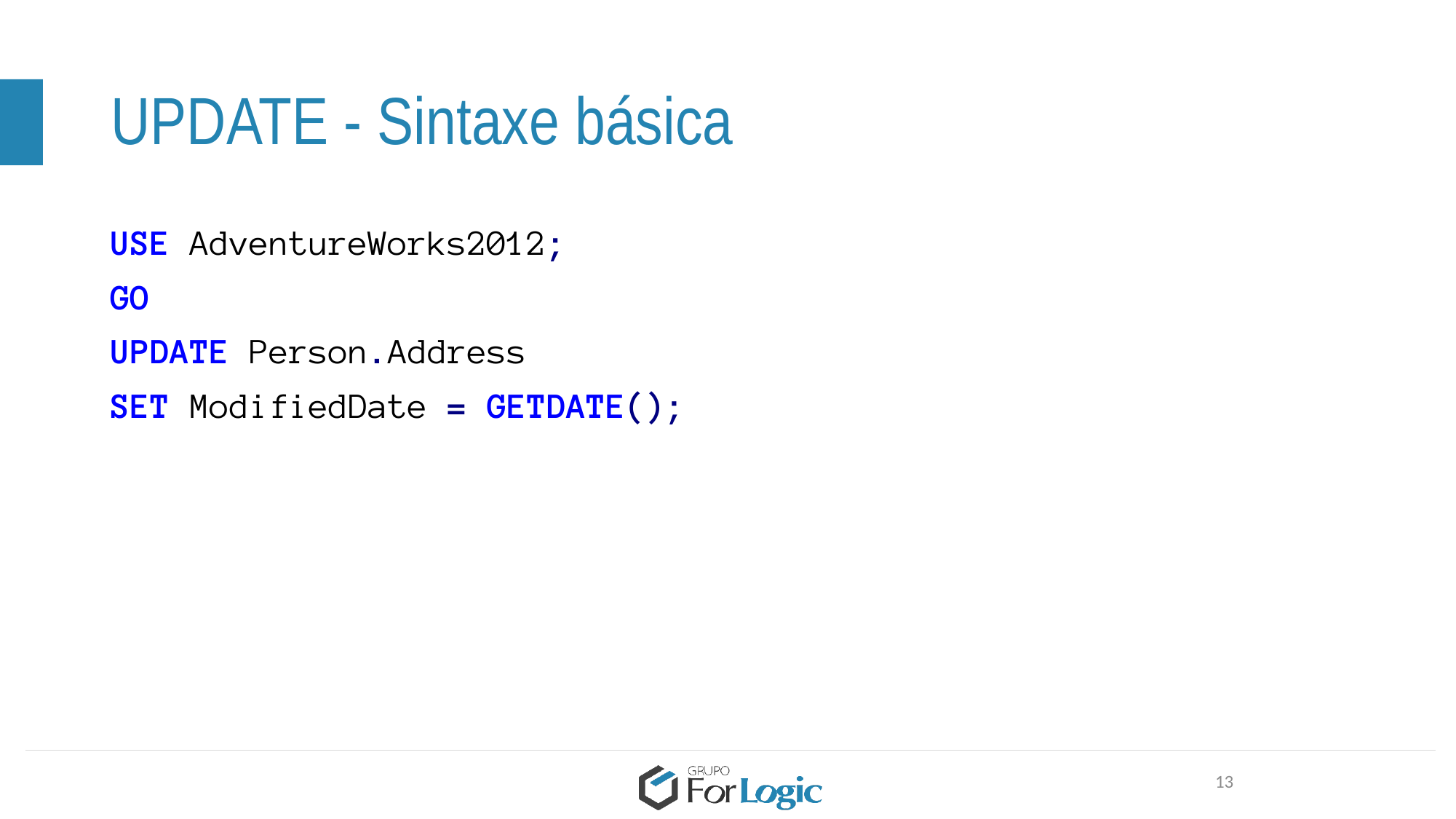

# UPDATE - Sintaxe básica
USE AdventureWorks2012;
GO
UPDATE Person.Address
SET ModifiedDate = GETDATE();
13